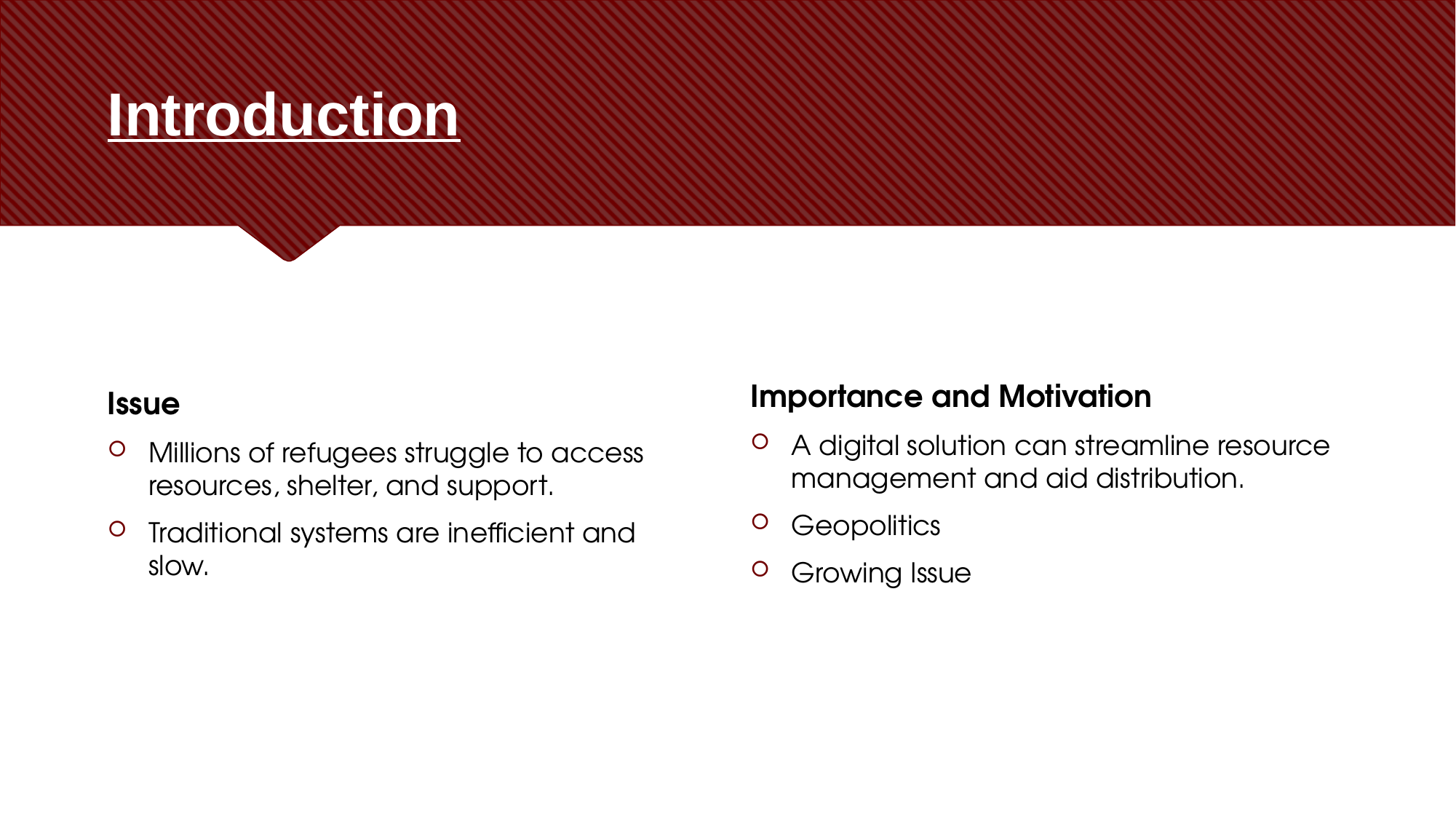

# Introduction
Issue
Millions of refugees struggle to access resources, shelter, and support.
Traditional systems are inefficient and slow.
Importance and Motivation
A digital solution can streamline resource management and aid distribution.
Geopolitics
Growing Issue